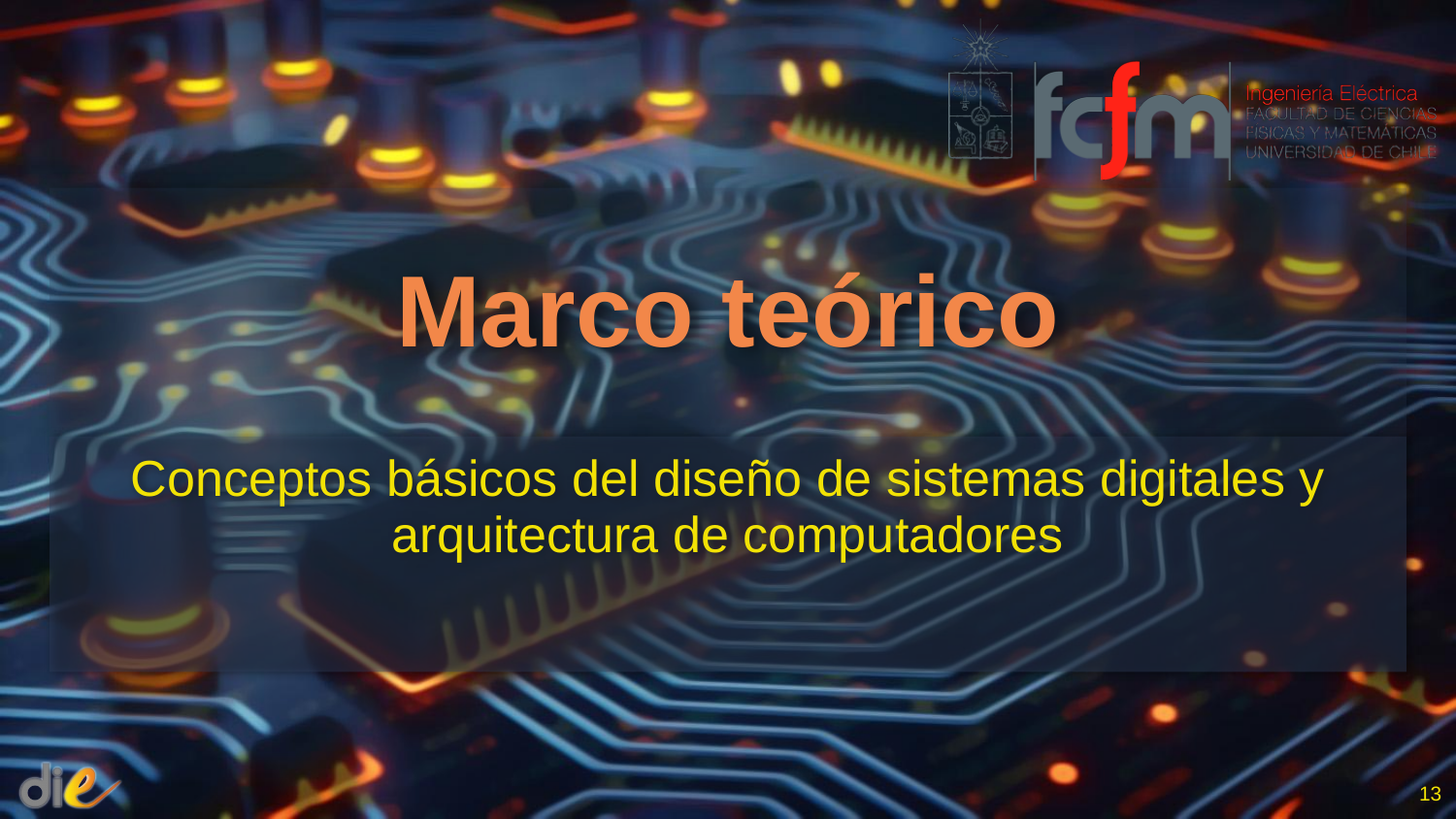

# Marco teórico
Conceptos básicos del diseño de sistemas digitales y arquitectura de computadores
13